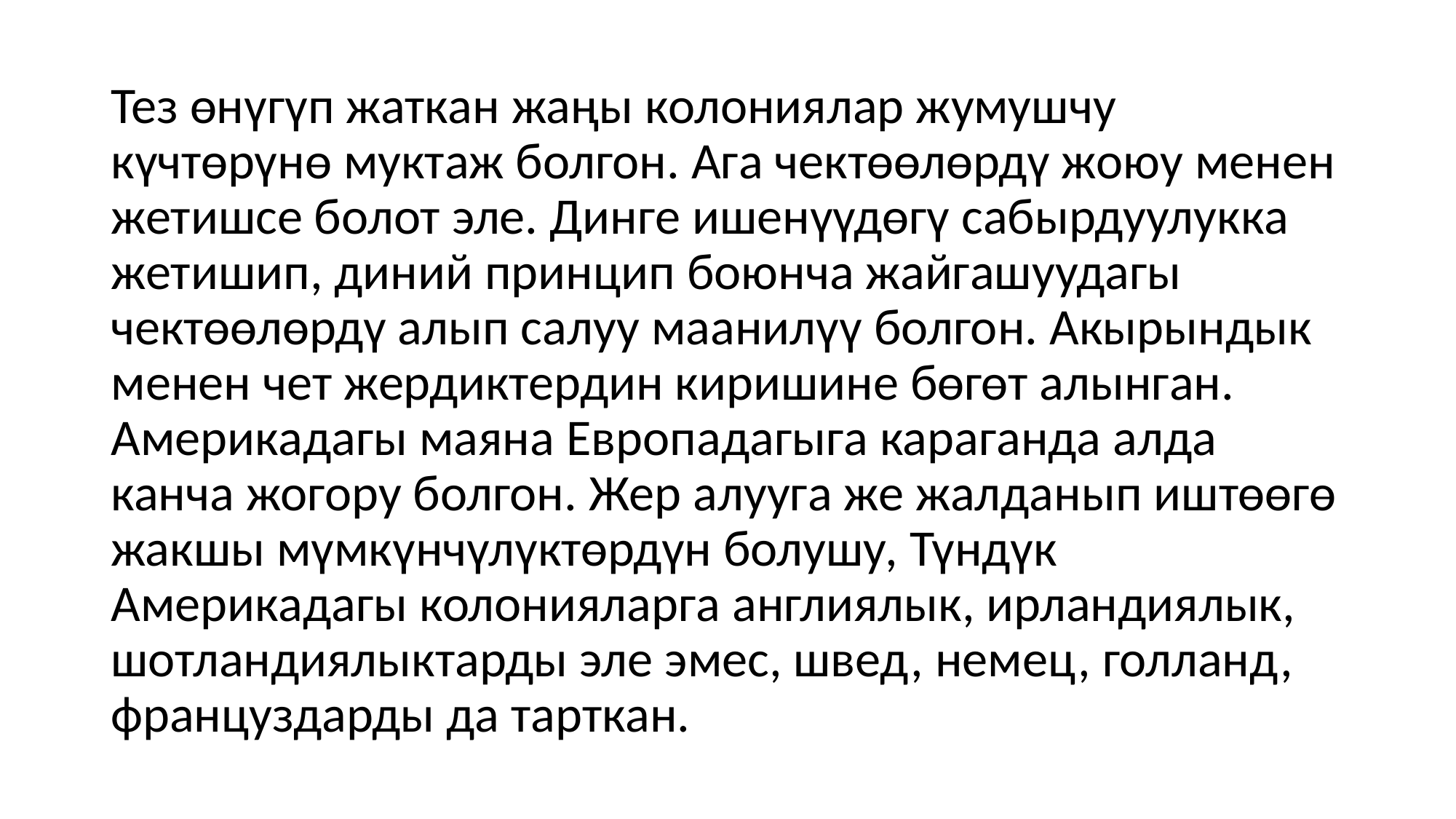

# Тез өнүгүп жаткан жаңы колониялар жумушчу күчтөрүнө муктаж болгон. Ага чектөөлөрдү жоюу менен жетишсе болот эле. Динге ишенүүдөгү сабырдуулукка жетишип, диний принцип боюнча жайгашуудагы чектөөлөрдү алып салуу маанилүү болгон. Акырындык менен чет жердиктердин киришине бөгөт алынган. Америкадагы маяна Европадагыга караганда алда канча жогору болгон. Жер алууга же жалданып иштөөгө жакшы мүмкүнчүлүктөрдүн болушу, Түндүк Америкадагы колонияларга англиялык, ирландиялык, шотландиялыктарды эле эмес, швед, немец, голланд, француздарды да тарткан.